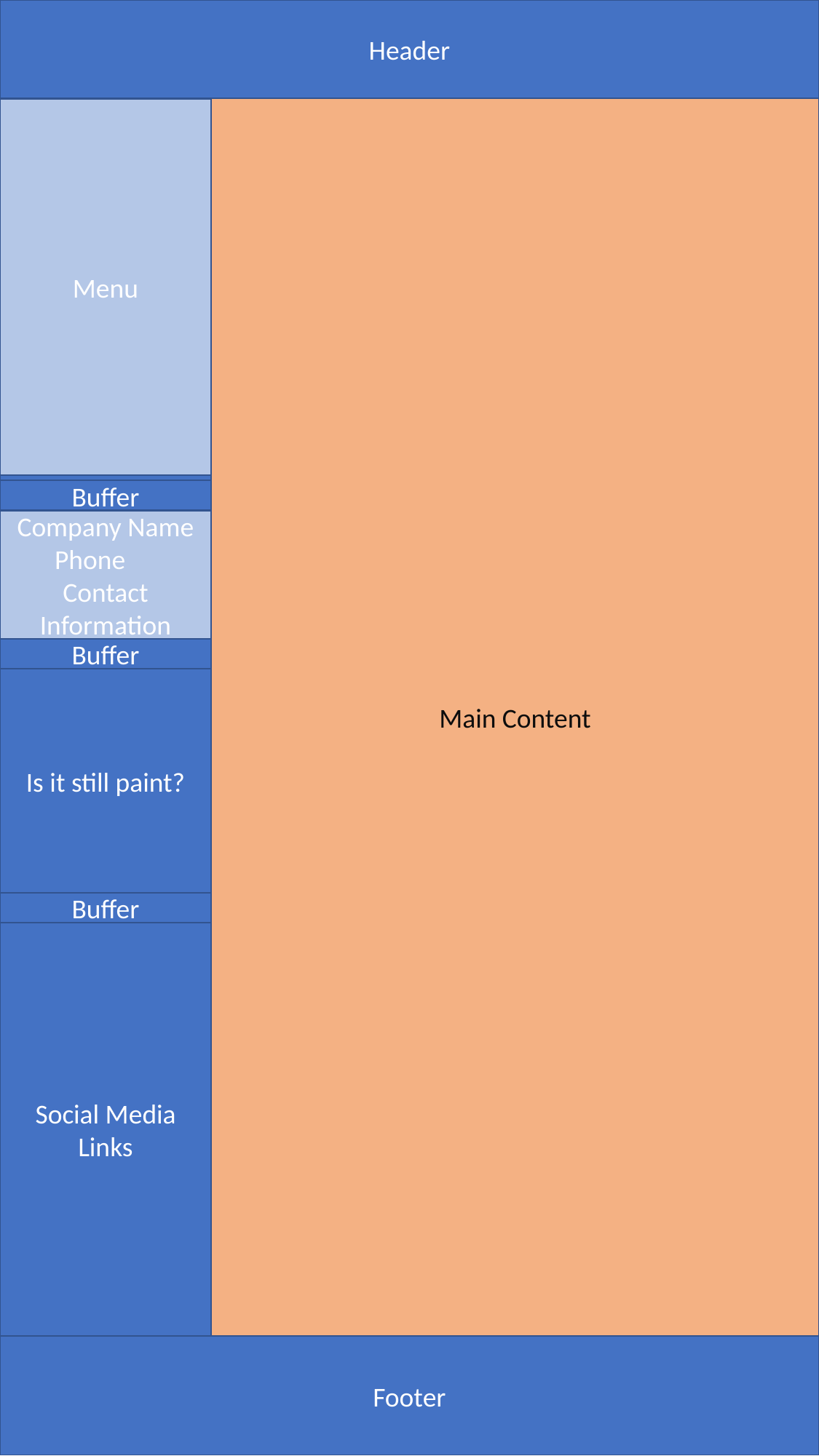

Header

Menu
Main Content
Buffer
Company Name Phone      Contact Information
Buffer
Is it still paint?
Buffer
Social Media Links
Footer